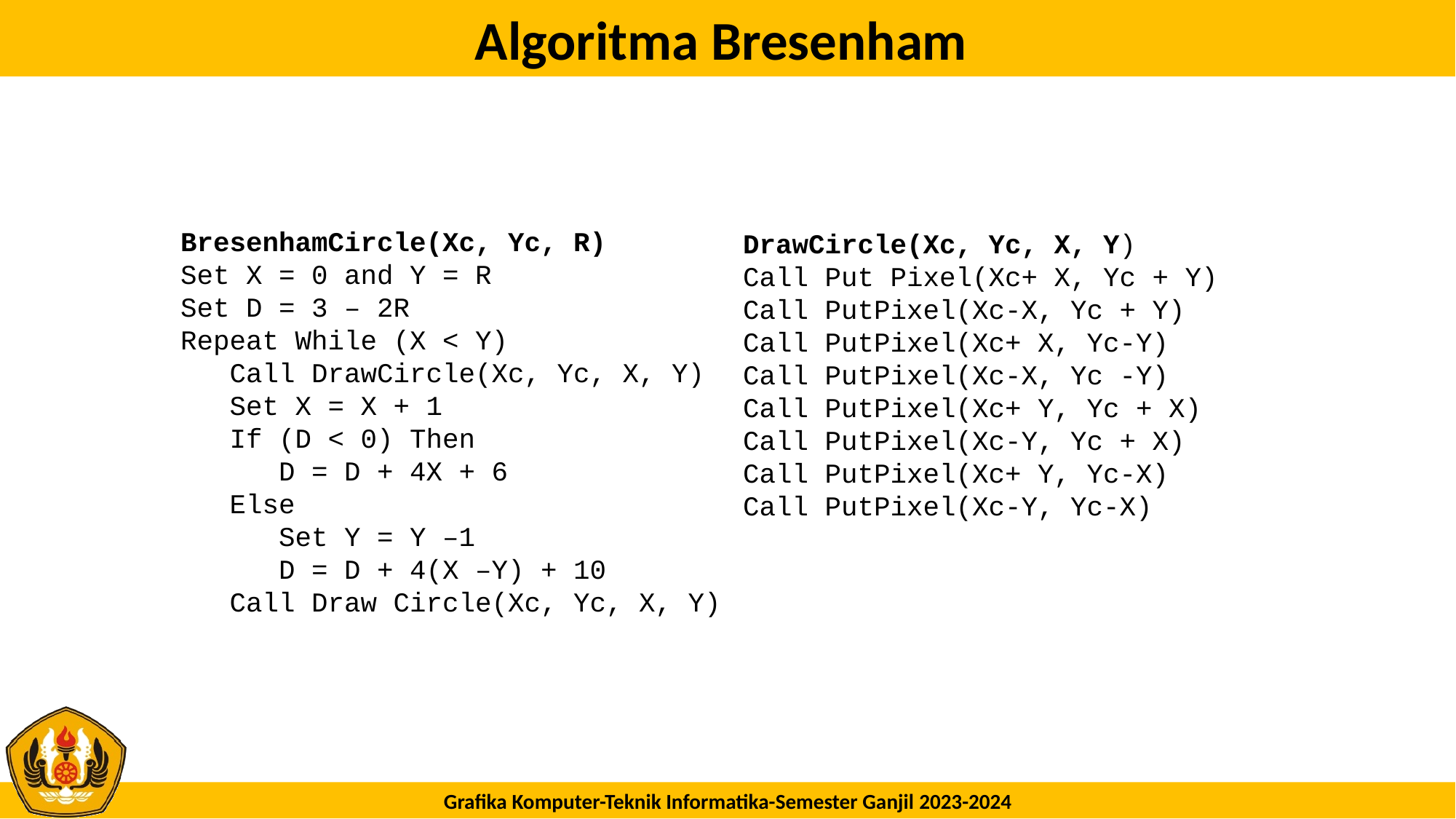

# Algoritma Bresenham
BresenhamCircle(Xc, Yc, R)
Set X = 0 and Y = R
Set D = 3 – 2R
Repeat While (X < Y)
   Call DrawCircle(Xc, Yc, X, Y)
   Set X = X + 1
   If (D < 0) Then
      D = D + 4X + 6
   Else
      Set Y = Y –1
      D = D + 4(X –Y) + 10
   Call Draw Circle(Xc, Yc, X, Y)
DrawCircle(Xc, Yc, X, Y)
Call Put Pixel(Xc+ X, Yc + Y)
Call PutPixel(Xc-X, Yc + Y)
Call PutPixel(Xc+ X, Yc-Y)
Call PutPixel(Xc-X, Yc -Y)
Call PutPixel(Xc+ Y, Yc + X)
Call PutPixel(Xc-Y, Yc + X)
Call PutPixel(Xc+ Y, Yc-X)
Call PutPixel(Xc-Y, Yc-X)